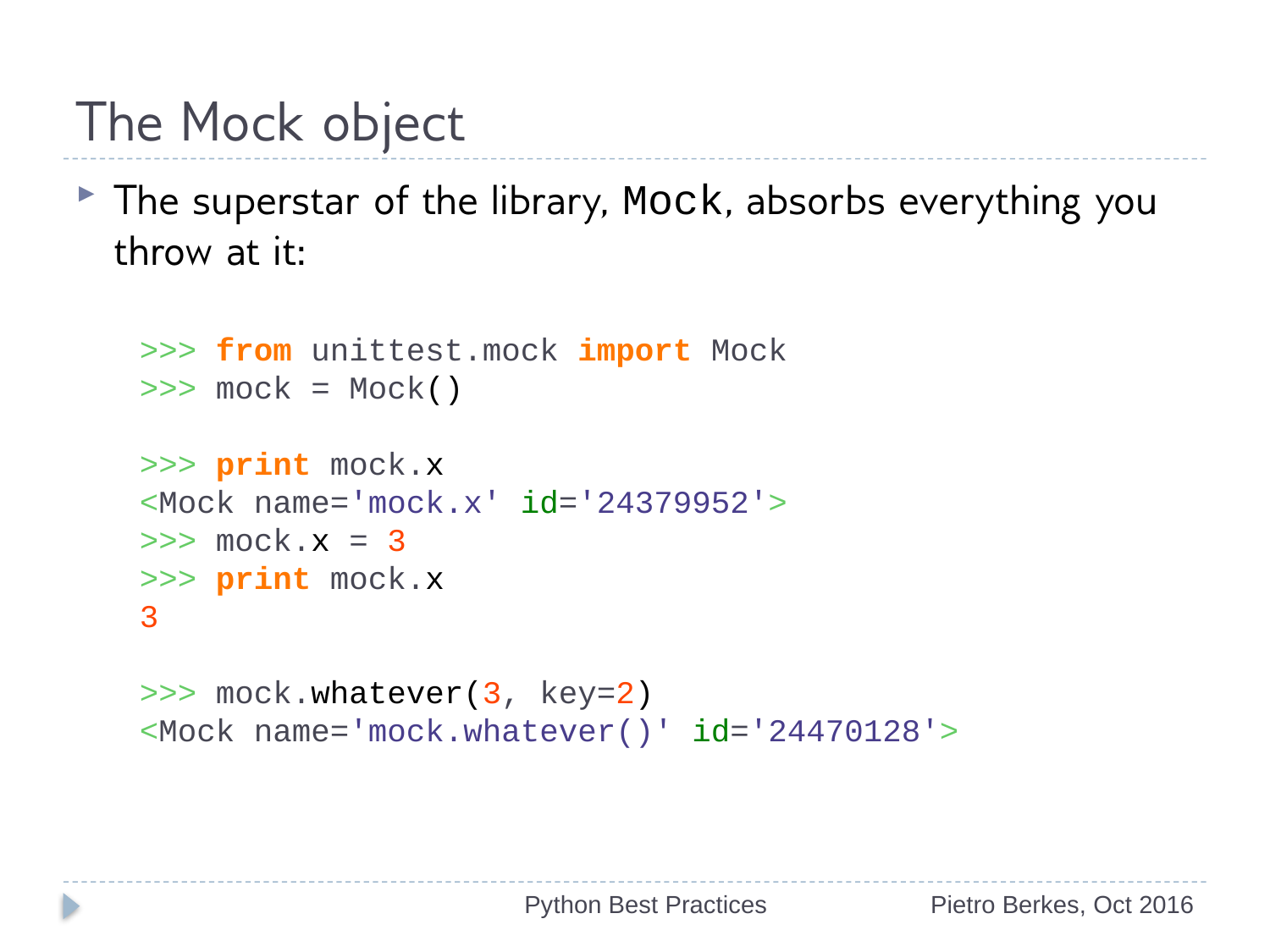

# The Mock object
The superstar of the library, Mock, absorbs everything you throw at it:

>>> from unittest.mock import Mock
>>> mock = Mock()
 
>>> print mock.x
<Mock name='mock.x' id='24379952'>
>>> mock.x = 3
>>> print mock.x
3
 
>>> mock.whatever(3, key=2)
<Mock name='mock.whatever()' id='24470128'>

Python Best Practices
Pietro Berkes, Oct 2016